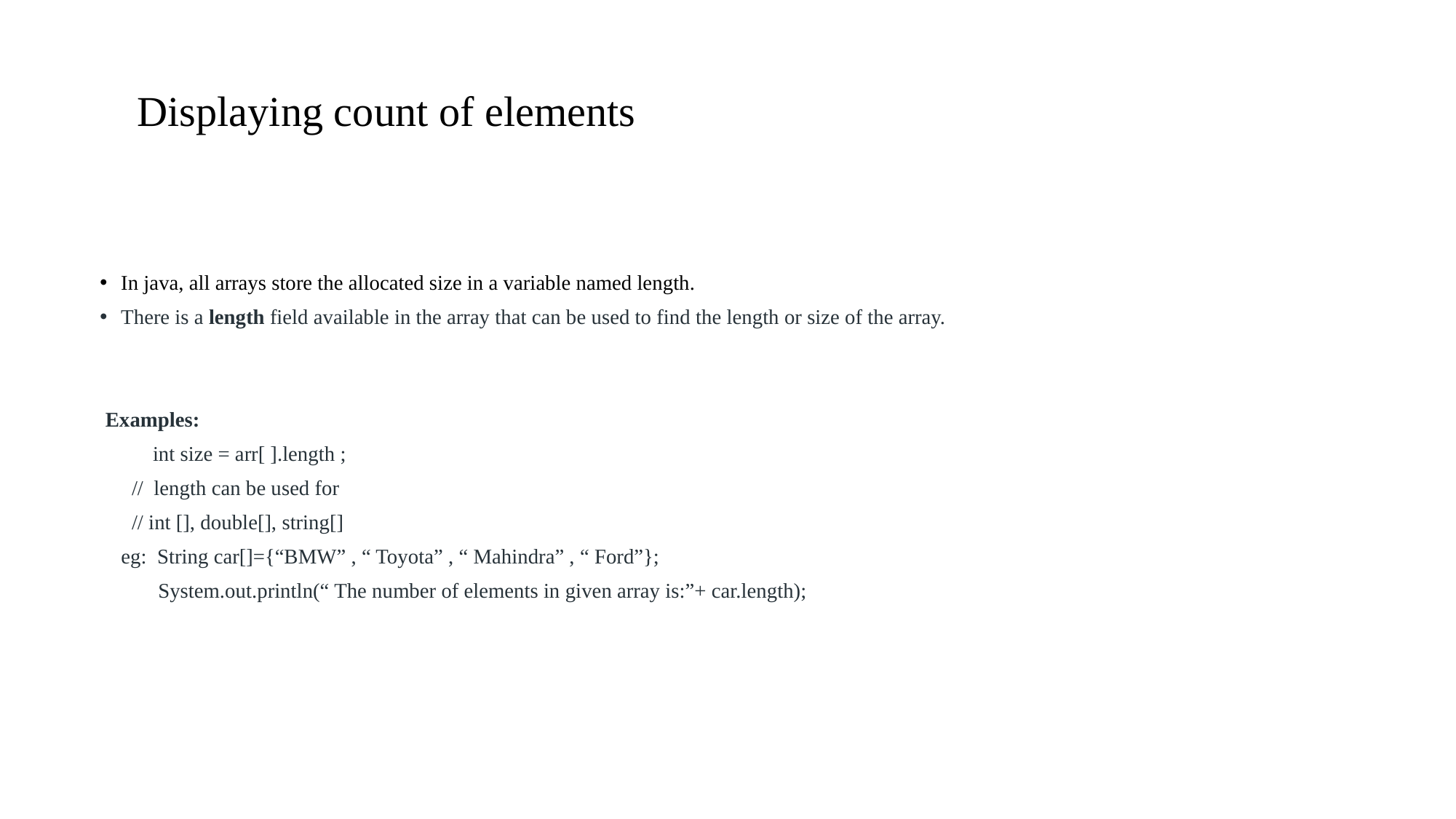

# Displaying count of elements

In java, all arrays store the allocated size in a variable named length.
There is a length field available in the array that can be used to find the length or size of the array.

 Examples:
          int size = arr[ ].length ;
      //  length can be used for
      // int [], double[], string[]
    eg:  String car[]={“BMW” , “ Toyota” , “ Mahindra” , “ Ford”};
           System.out.println(“ The number of elements in given array is:”+ car.length);